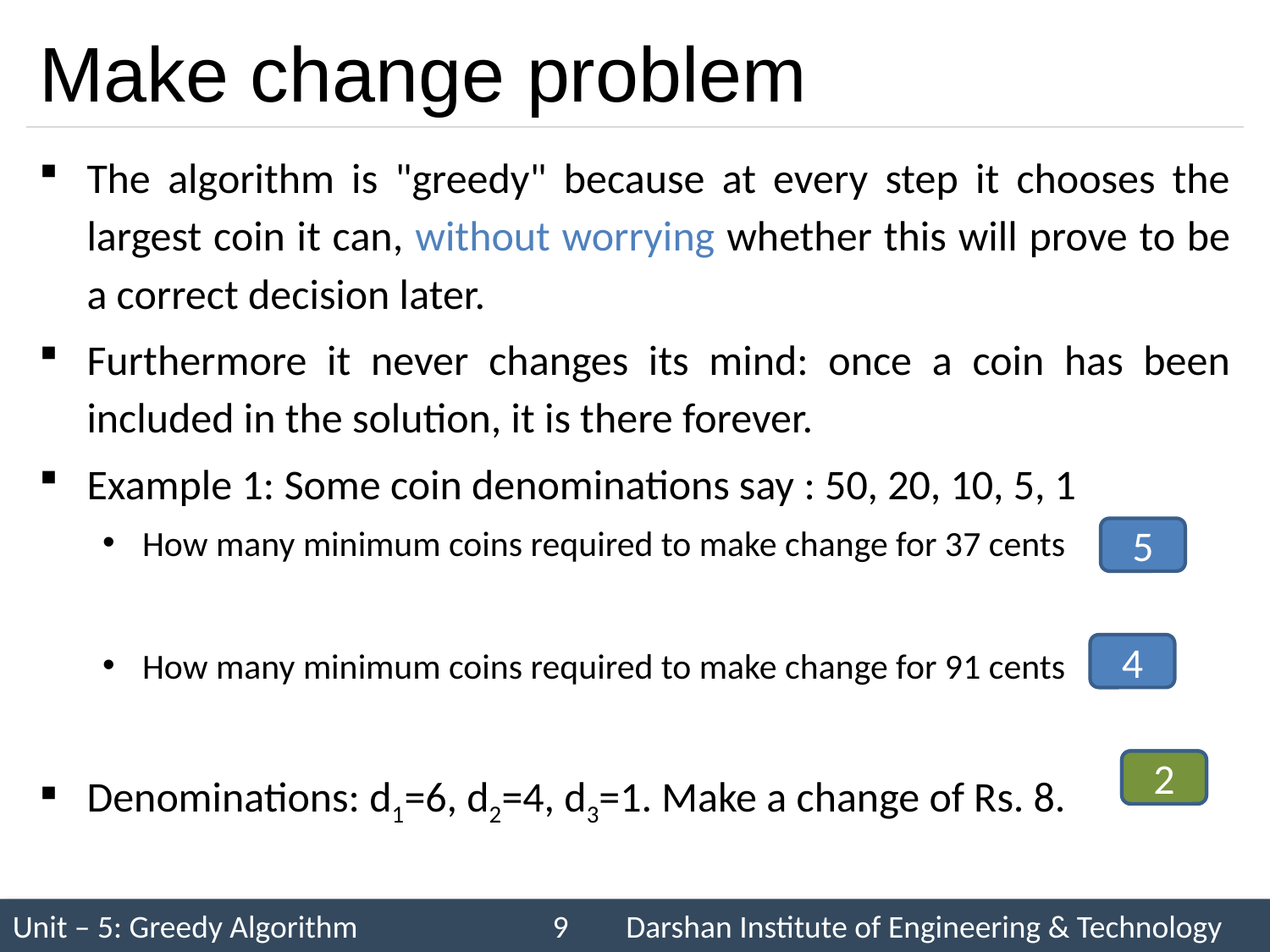

# Make change problem
The algorithm is "greedy" because at every step it chooses the largest coin it can, without worrying whether this will prove to be a correct decision later.
Furthermore it never changes its mind: once a coin has been included in the solution, it is there forever.
Example 1: Some coin denominations say : 50, 20, 10, 5, 1
How many minimum coins required to make change for 37 cents

How many minimum coins required to make change for 91 cents

Denominations: d1=6, d2=4, d3=1. Make a change of Rs. 8.
5
4
3
2